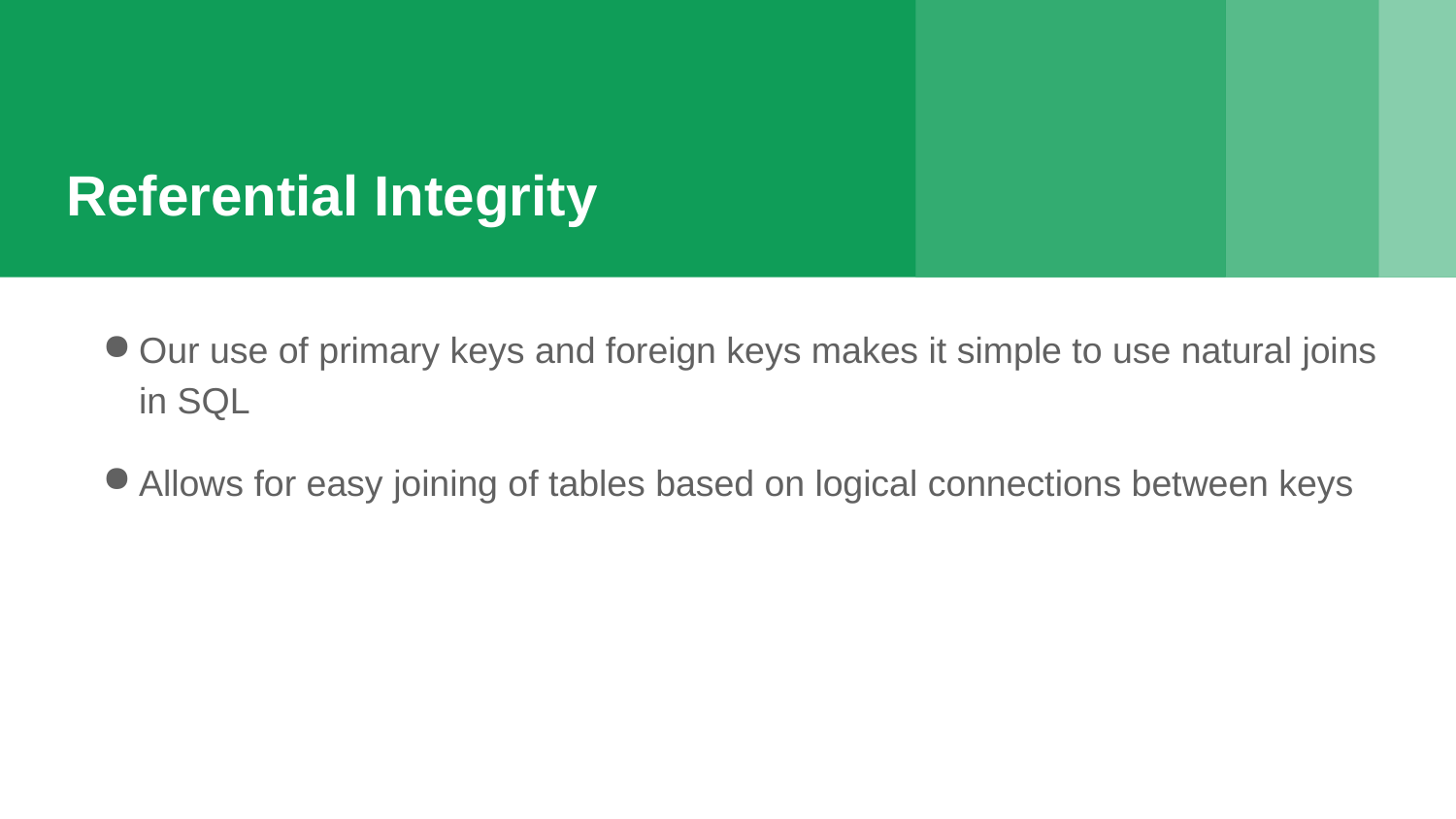

# Referential Integrity
Our use of primary keys and foreign keys makes it simple to use natural joins in SQL
Allows for easy joining of tables based on logical connections between keys